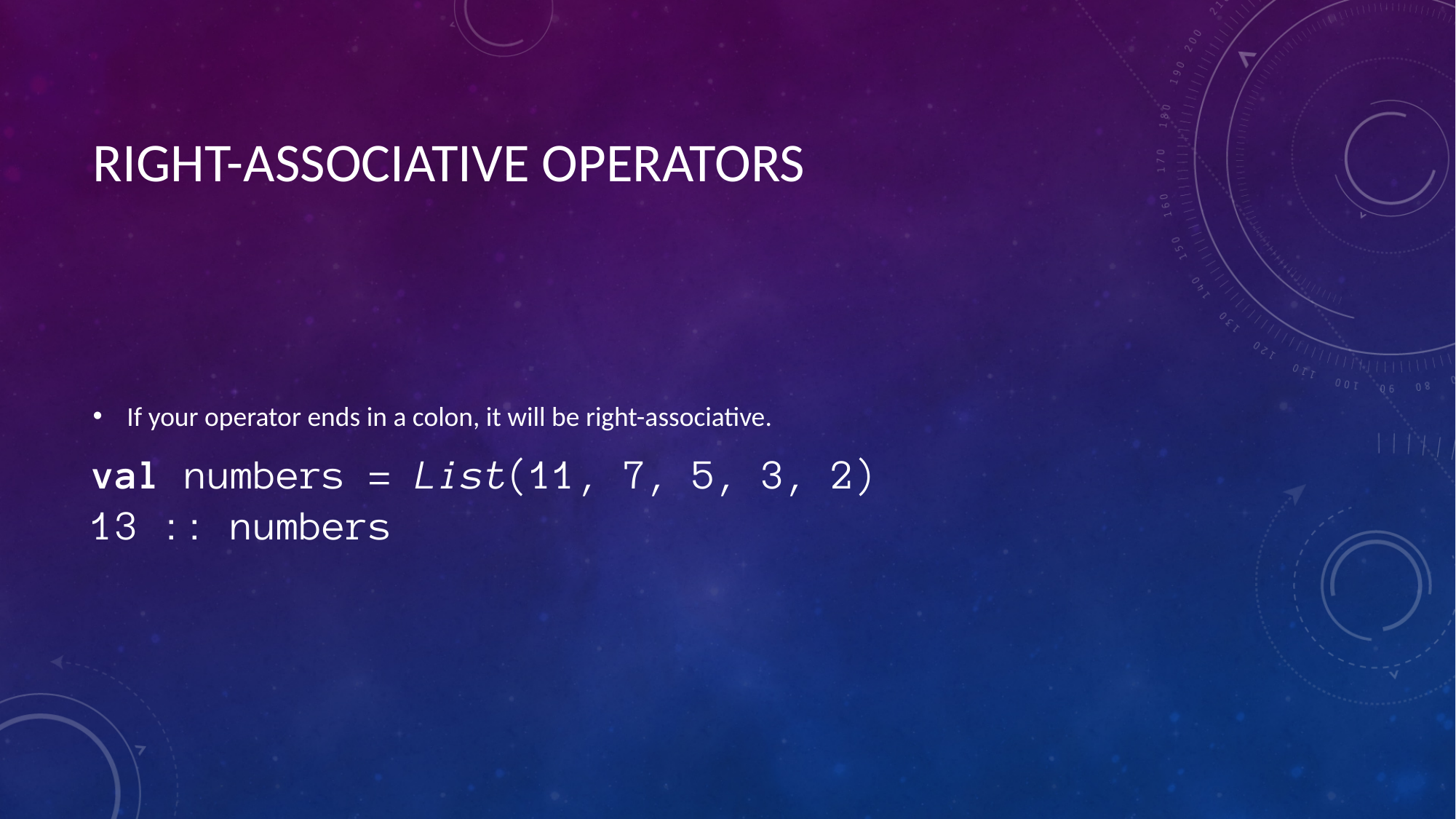

# Right-associative operators
If your operator ends in a colon, it will be right-associative.
val numbers = List(11, 7, 5, 3, 2)
13 :: numbers